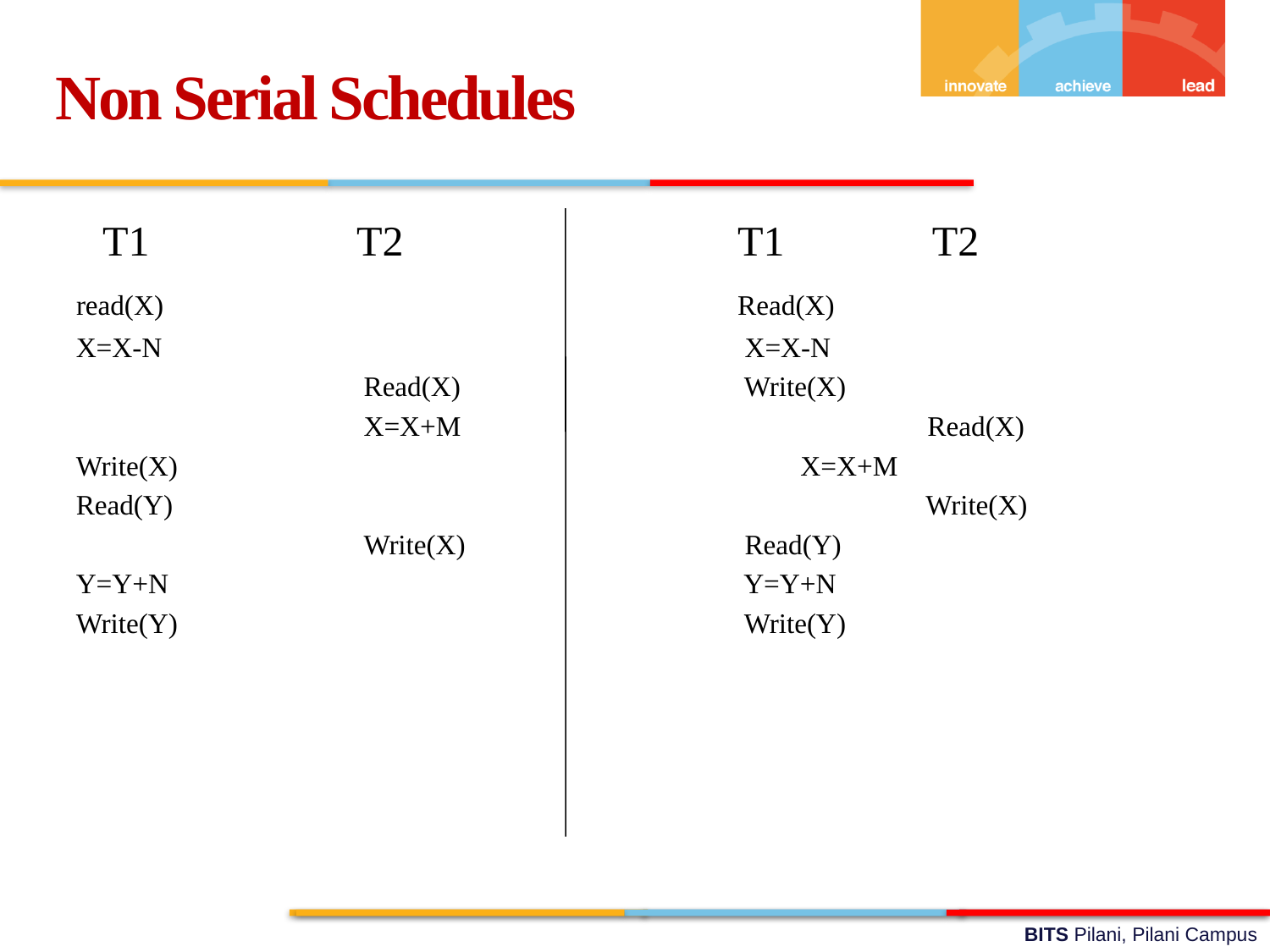

Non Serial Schedules
	T1		T2			T1              T2
  read(X)					Read(X)
   X=X-N					 X=X-N
			 Read(X)			 Write(X)
			 X=X+M 				         Read(X)
   Write(X) 					         X=X+M
   Read(Y)					                           Write(X)
			 Write(X)			 Read(Y)
   Y=Y+N					 Y=Y+N
   Write(Y)					 Write(Y)